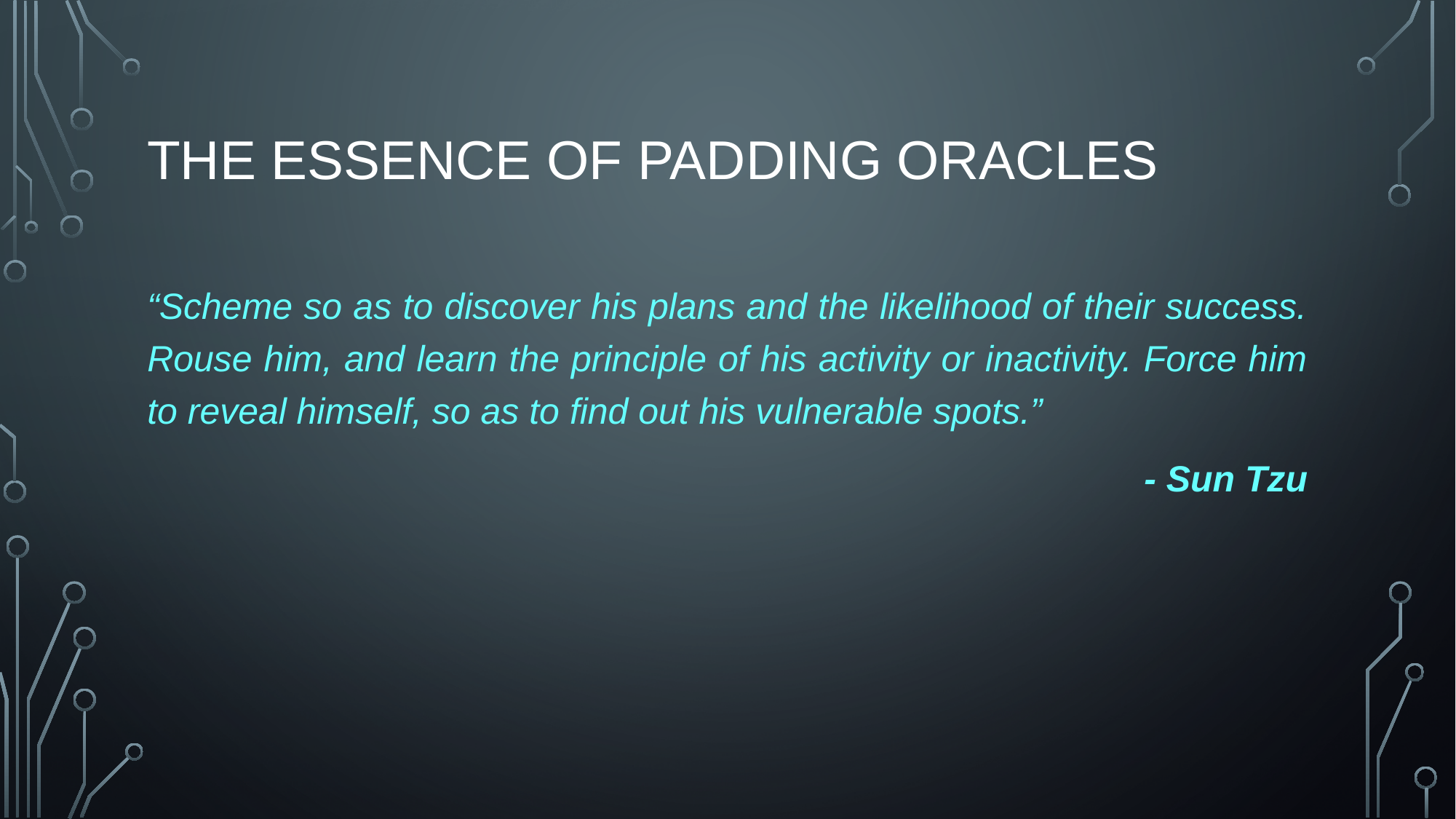

# The essence of padding oracles
“Scheme so as to discover his plans and the likelihood of their success. Rouse him, and learn the principle of his activity or inactivity. Force him to reveal himself, so as to find out his vulnerable spots.”
- Sun Tzu